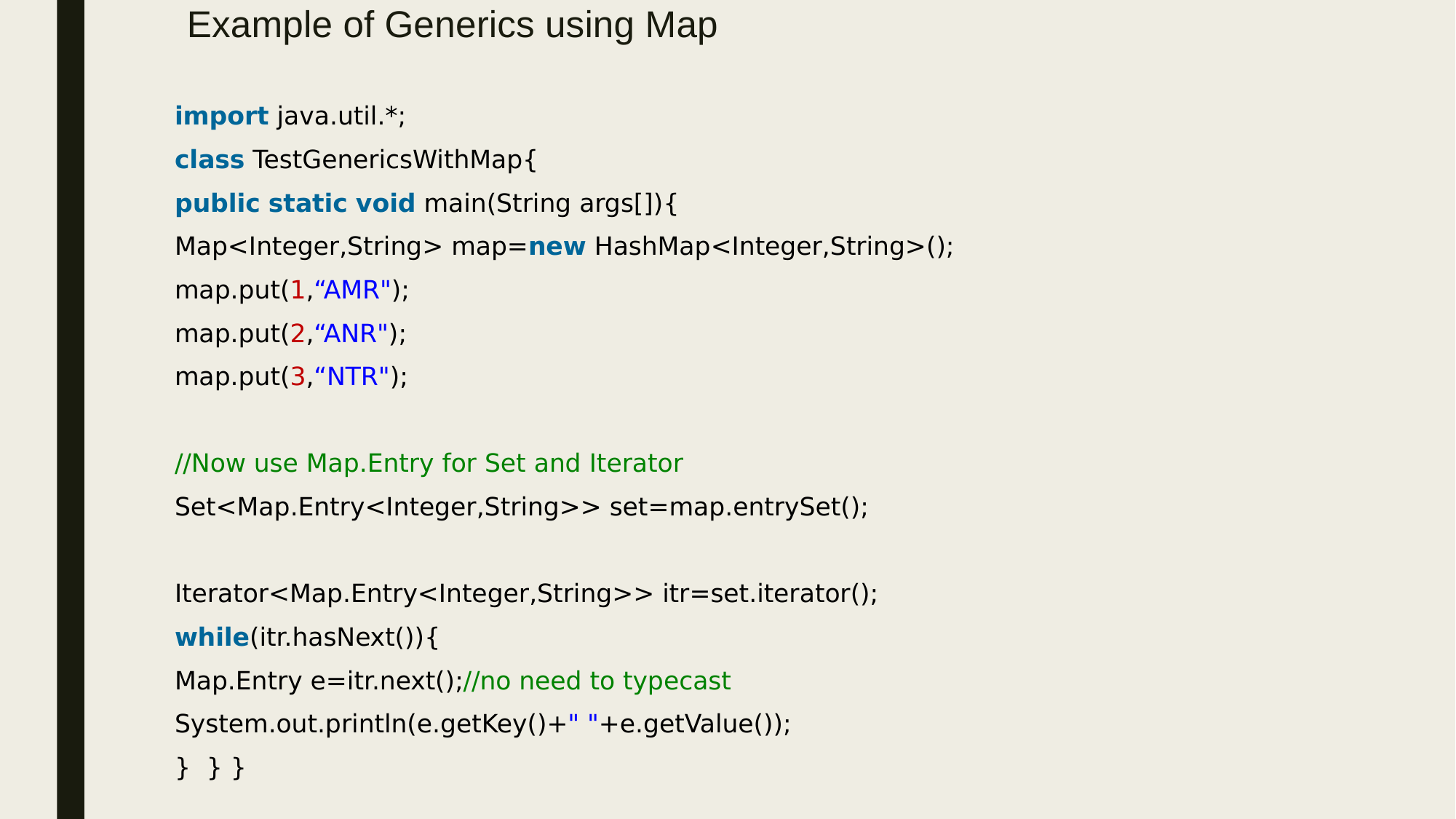

# Example of Generics using Map
import java.util.*;
class TestGenericsWithMap{
public static void main(String args[]){
Map<Integer,String> map=new HashMap<Integer,String>();
map.put(1,“AMR");
map.put(2,“ANR");
map.put(3,“NTR");

//Now use Map.Entry for Set and Iterator
Set<Map.Entry<Integer,String>> set=map.entrySet();

Iterator<Map.Entry<Integer,String>> itr=set.iterator();
while(itr.hasNext()){
Map.Entry e=itr.next();//no need to typecast
System.out.println(e.getKey()+" "+e.getValue());
}  } }